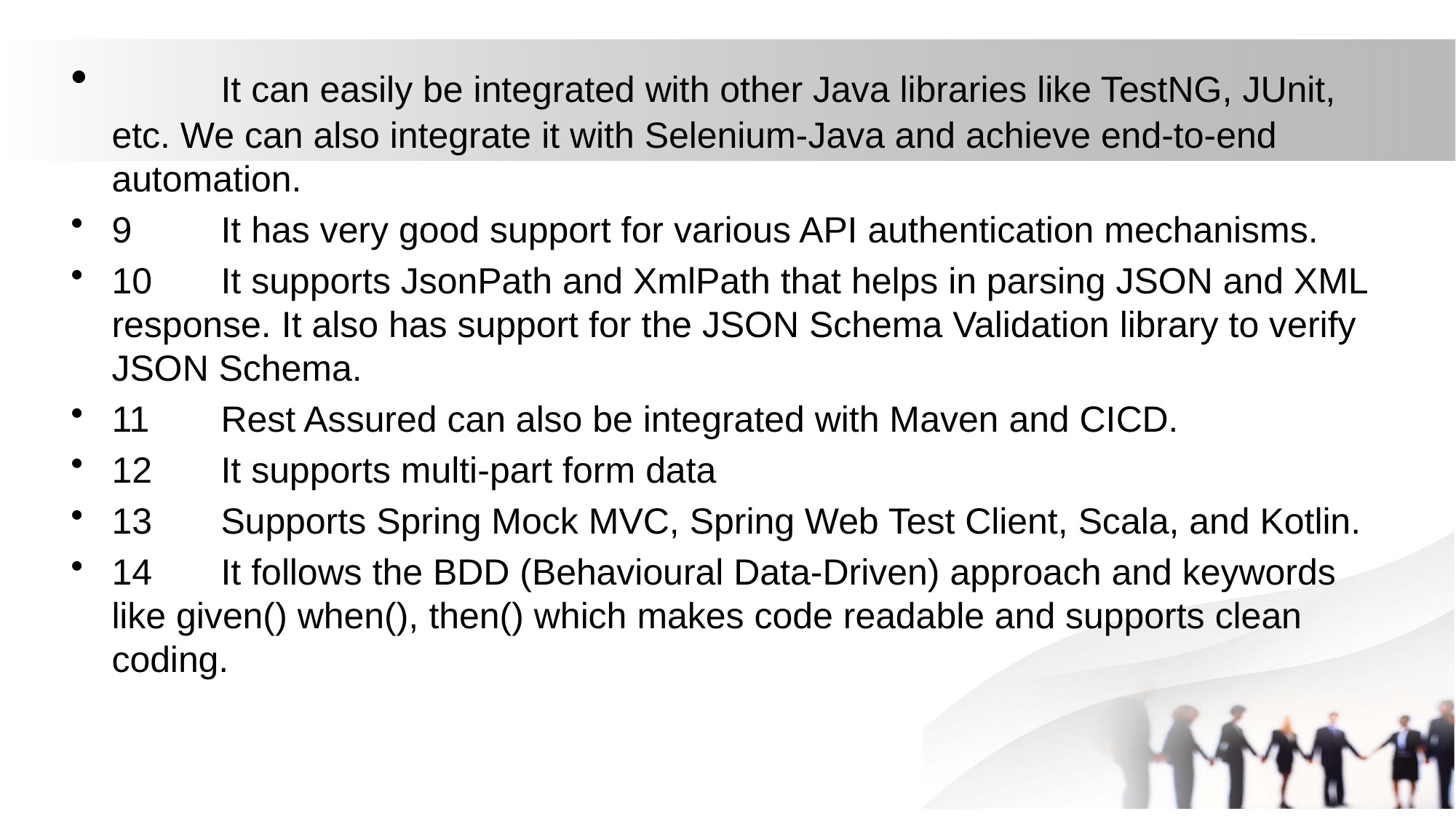

It can easily be integrated with other Java libraries like TestNG, JUnit, etc. We can also integrate it with Selenium-Java and achieve end-to-end automation.
9	It has very good support for various API authentication mechanisms.
10	It supports JsonPath and XmlPath that helps in parsing JSON and XML response. It also has support for the JSON Schema Validation library to verify JSON Schema.
11	Rest Assured can also be integrated with Maven and CICD.
12	It supports multi-part form data
13	Supports Spring Mock MVC, Spring Web Test Client, Scala, and Kotlin.
14	It follows the BDD (Behavioural Data-Driven) approach and keywords like given() when(), then() which makes code readable and supports clean coding.

7